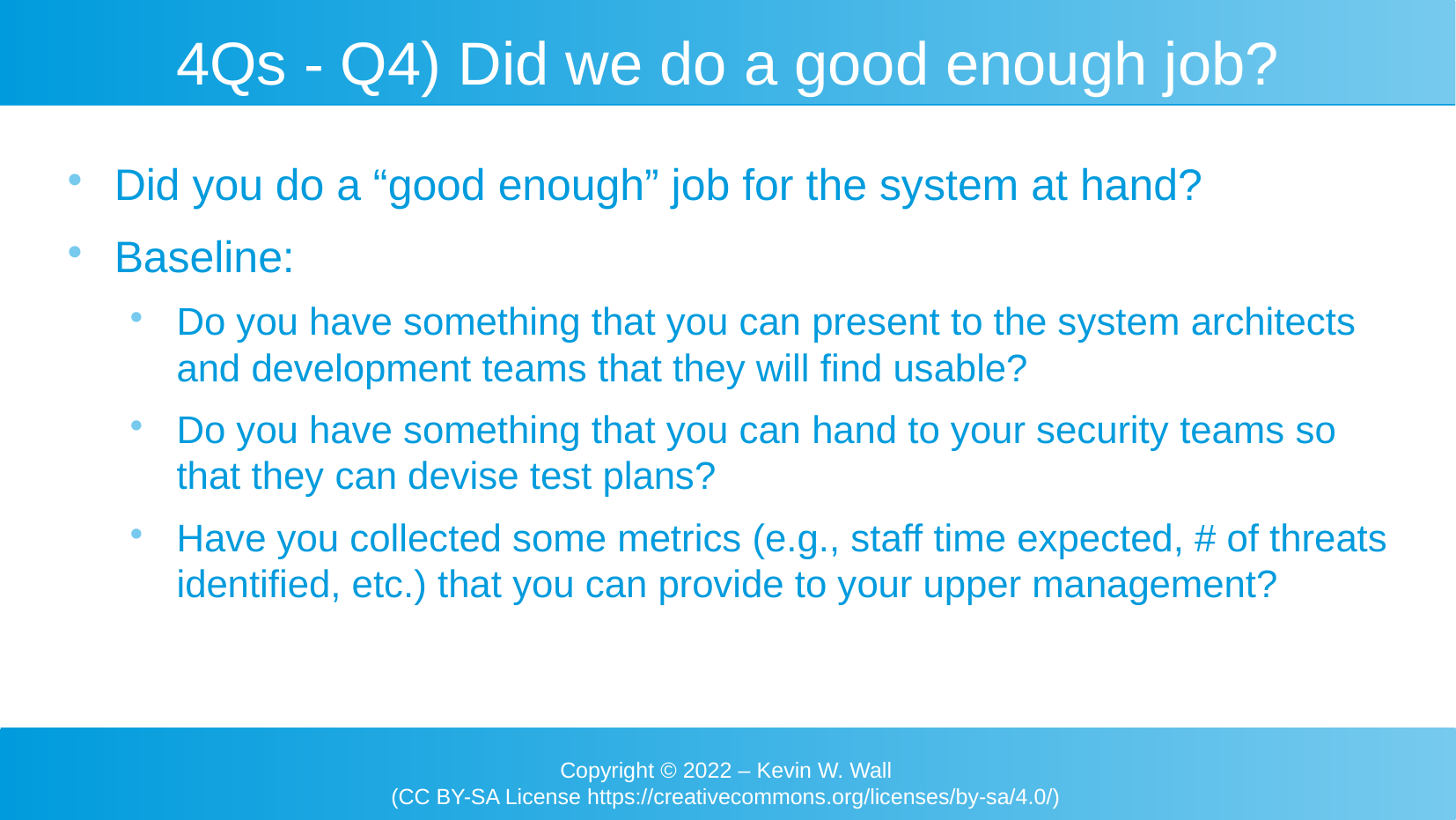

4Qs - Q4) Did we do a good enough job?
Did you do a “good enough” job for the system at hand?
Baseline:
Do you have something that you can present to the system architects and development teams that they will find usable?
Do you have something that you can hand to your security teams so that they can devise test plans?
Have you collected some metrics (e.g., staff time expected, # of threats identified, etc.) that you can provide to your upper management?